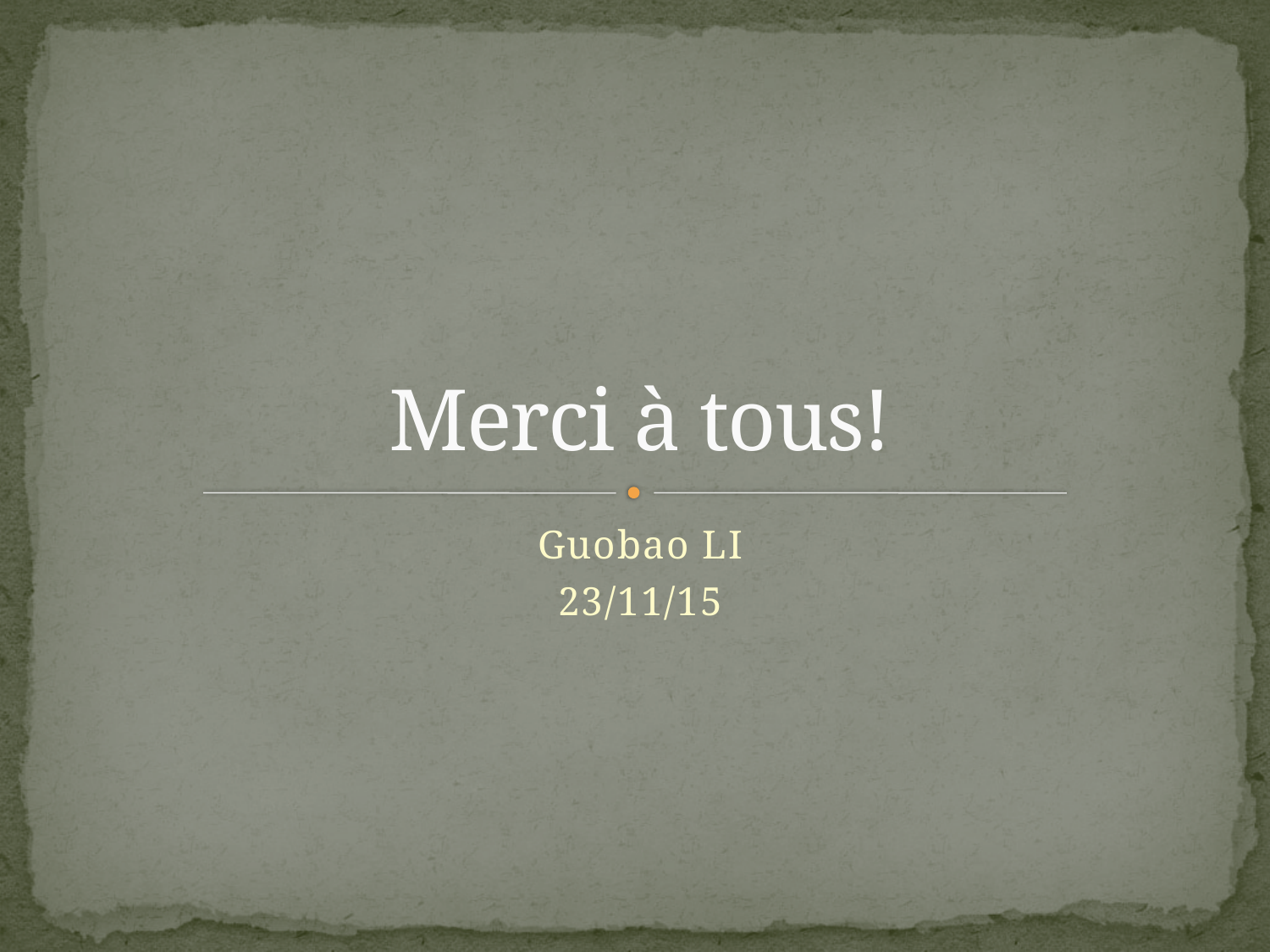

# Merci à tous!
Guobao LI
23/11/15